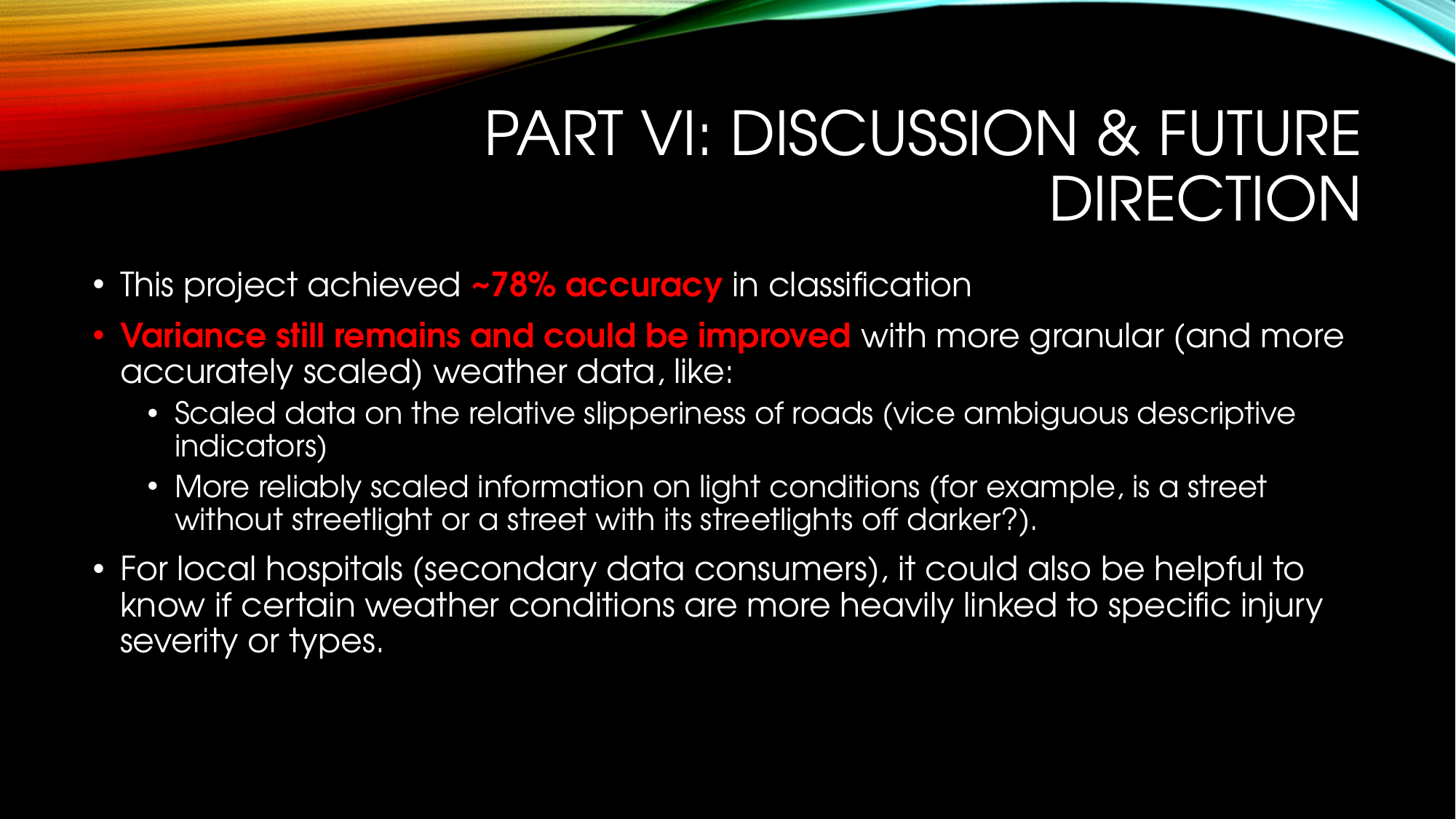

# Part VI: discussion & future direction
This project achieved ~78% accuracy in classification
Variance still remains and could be improved with more granular (and more accurately scaled) weather data, like:
Scaled data on the relative slipperiness of roads (vice ambiguous descriptive indicators)
More reliably scaled information on light conditions (for example, is a street without streetlight or a street with its streetlights off darker?).
For local hospitals (secondary data consumers), it could also be helpful to know if certain weather conditions are more heavily linked to specific injury severity or types.